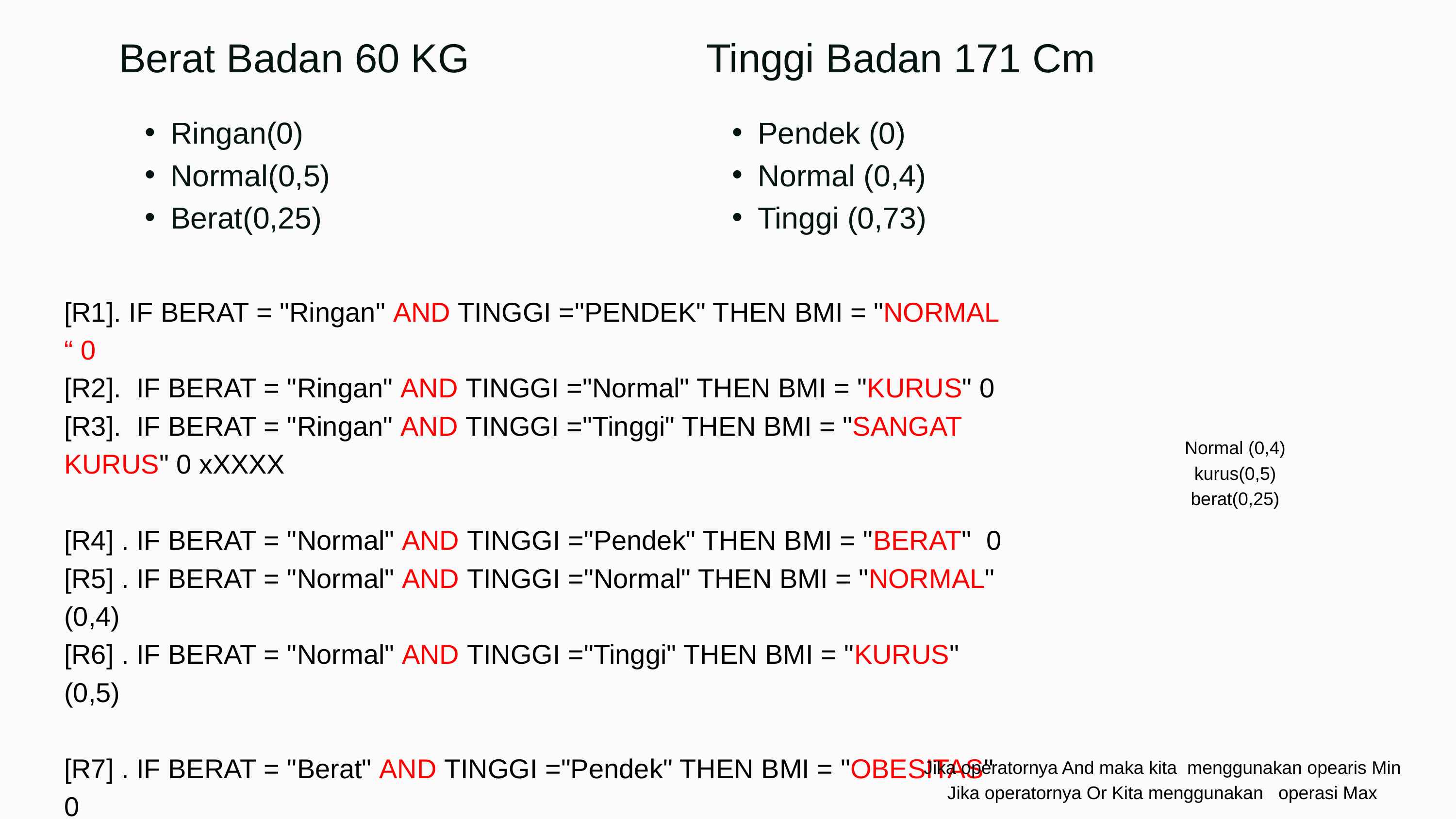

Berat Badan 60 KG
Tinggi Badan 171 Cm
Ringan(0)
Normal(0,5)
Berat(0,25)
Pendek (0)
Normal (0,4)
Tinggi (0,73)
[R1]. IF BERAT = "Ringan" AND TINGGI ="PENDEK" THEN BMI = "NORMAL “ 0
[R2].  IF BERAT = "Ringan" AND TINGGI ="Normal" THEN BMI = "KURUS" 0
[R3].  IF BERAT = "Ringan" AND TINGGI ="Tinggi" THEN BMI = "SANGAT KURUS" 0 xXXXX

[R4] . IF BERAT = "Normal" AND TINGGI ="Pendek" THEN BMI = "BERAT"  0
[R5] . IF BERAT = "Normal" AND TINGGI ="Normal" THEN BMI = "NORMAL" (0,4)
[R6] . IF BERAT = "Normal" AND TINGGI ="Tinggi" THEN BMI = "KURUS" (0,5)

[R7] . IF BERAT = "Berat" AND TINGGI ="Pendek" THEN BMI = "OBESITAS" 0
[R8] . IF BERAT = "Berat" AND TINGGI ="Normal" THEN BMI = "BERAT"  (0,25)
[R9] . IF BERAT = "Berat" AND TINGGI ="Tinggi" THEN BMI = "NORMAL" (0,25)
Normal (0,4)
kurus(0,5)
berat(0,25)

Jika operatornya And maka kita  menggunakan opearis Min
Jika operatornya Or Kita menggunakan   operasi Max